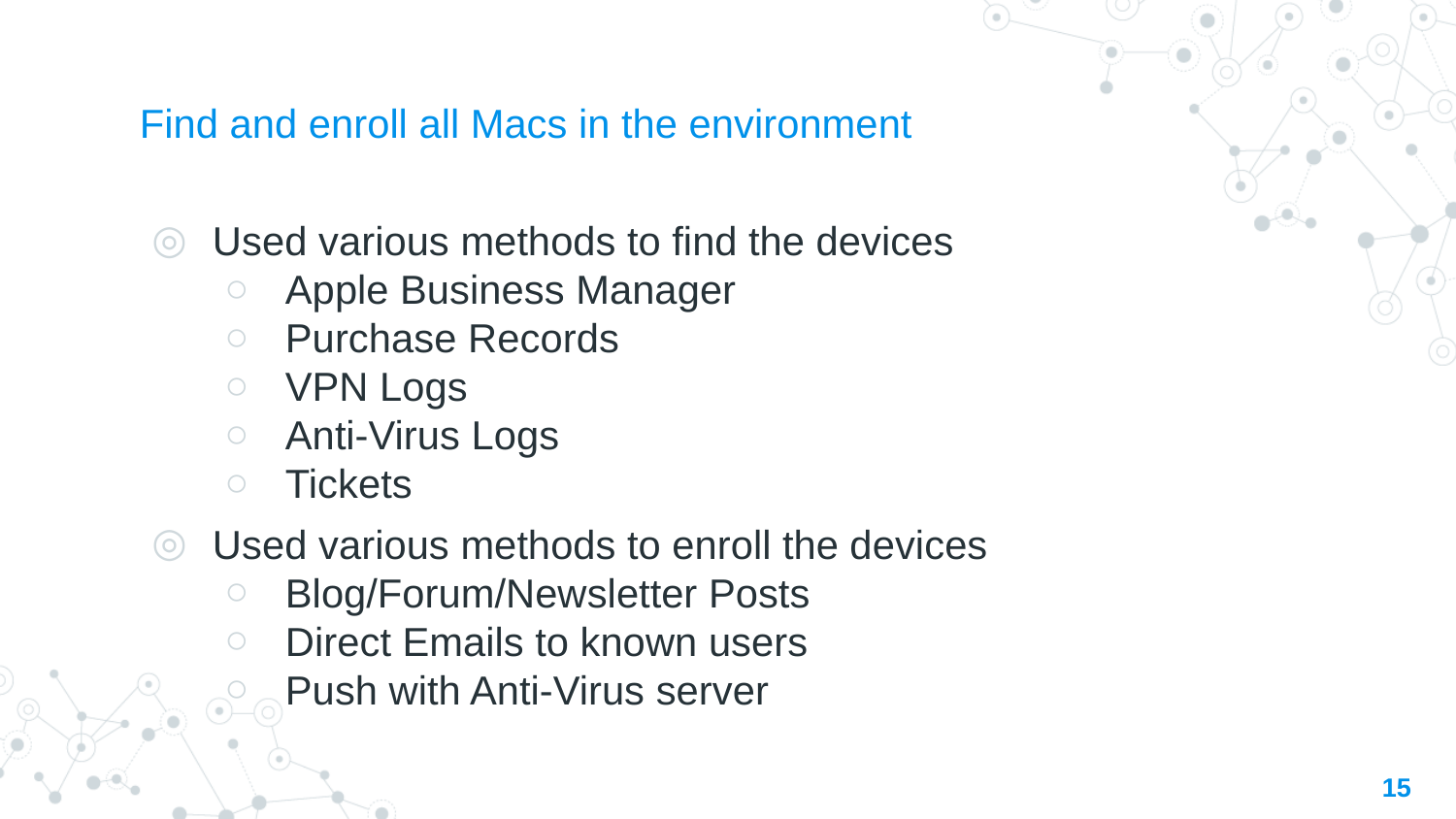

# Find and enroll all Macs in the environment
Used various methods to find the devices
Apple Business Manager
Purchase Records
VPN Logs
Anti-Virus Logs
Tickets
Used various methods to enroll the devices
Blog/Forum/Newsletter Posts
Direct Emails to known users
Push with Anti-Virus server

15